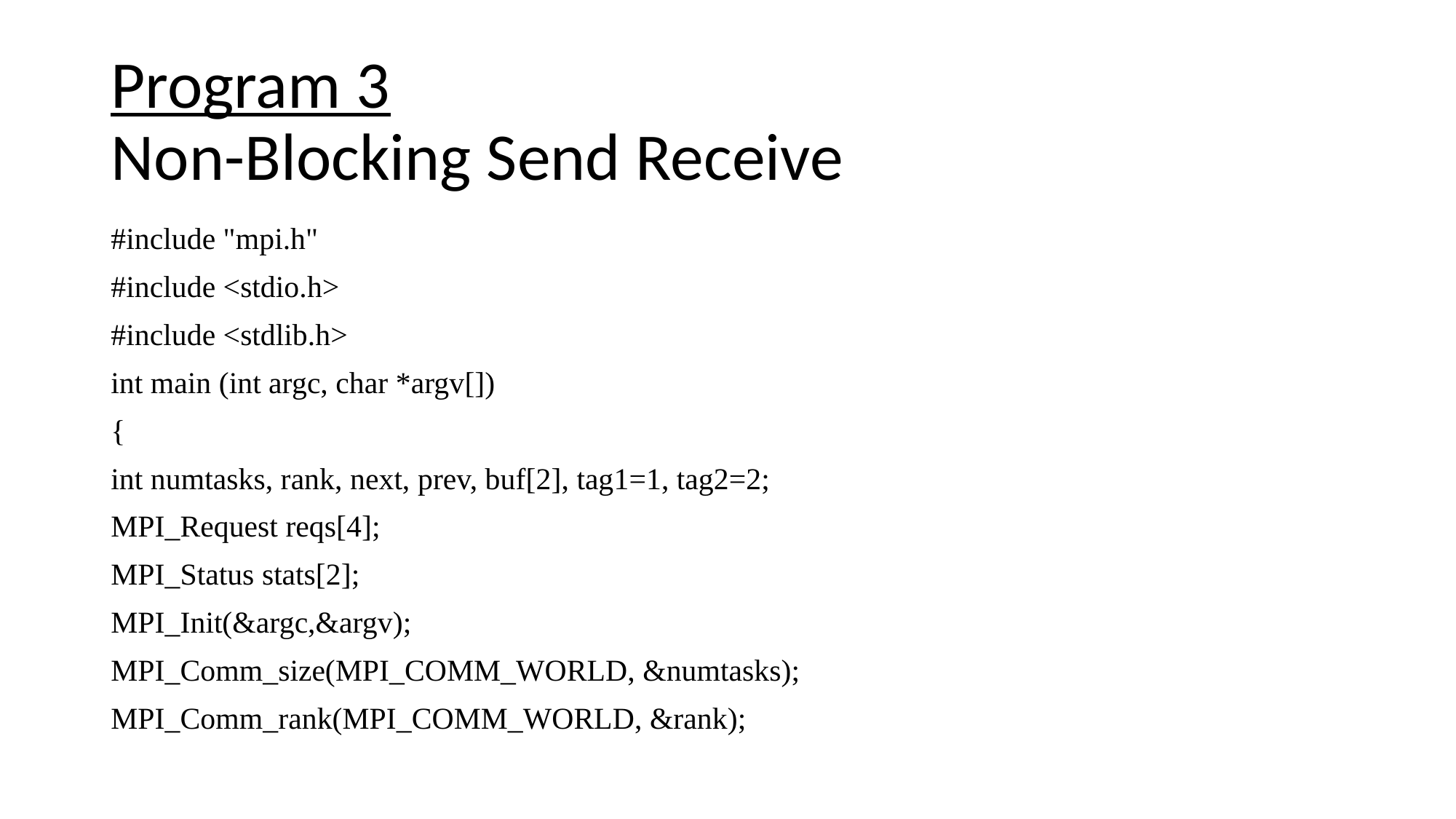

# Program 3 Non-Blocking Send Receive
#include "mpi.h"
#include <stdio.h>
#include <stdlib.h>
int main (int argc, char *argv[])
{
int numtasks, rank, next, prev, buf[2], tag1=1, tag2=2;
MPI_Request reqs[4];
MPI_Status stats[2];
MPI_Init(&argc,&argv);
MPI_Comm_size(MPI_COMM_WORLD, &numtasks);
MPI_Comm_rank(MPI_COMM_WORLD, &rank);